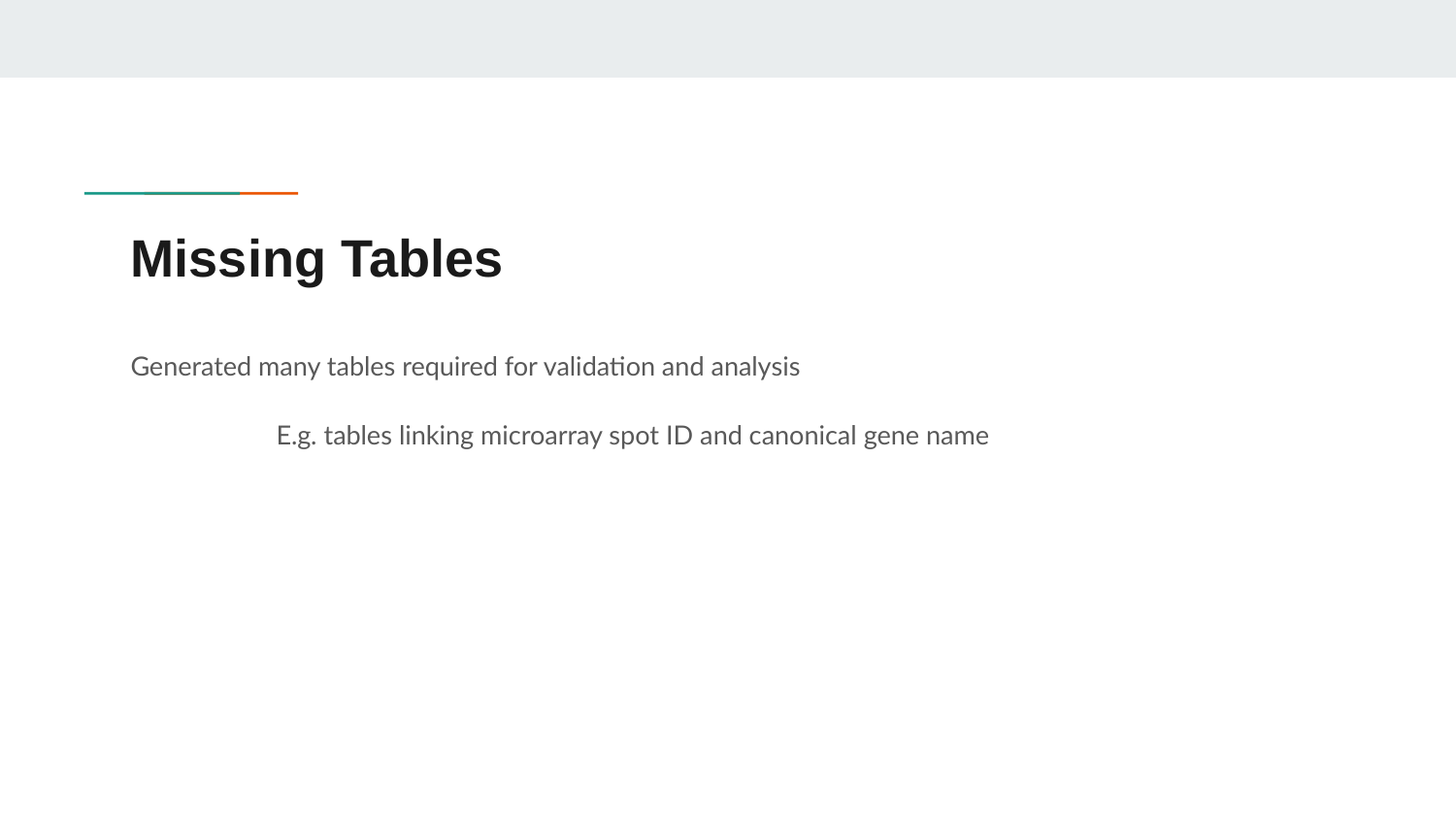

# Missing Tables
Generated many tables required for validation and analysis
	E.g. tables linking microarray spot ID and canonical gene name